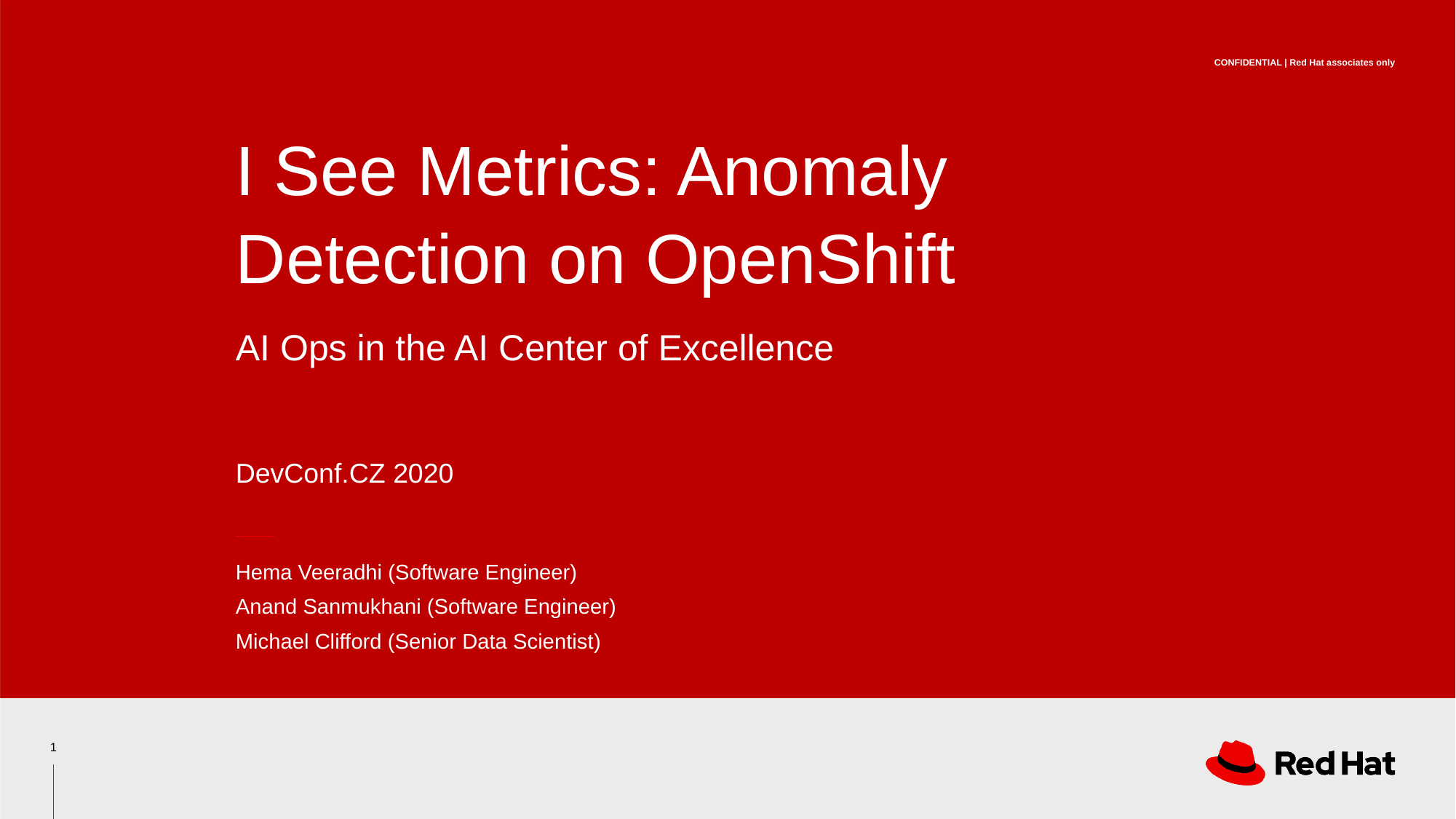

# I See Metrics: Anomaly Detection on OpenShift
AI Ops in the AI Center of Excellence

DevConf.CZ 2020
Hema Veeradhi (Software Engineer)
Anand Sanmukhani (Software Engineer)
Michael Clifford (Senior Data Scientist)

1